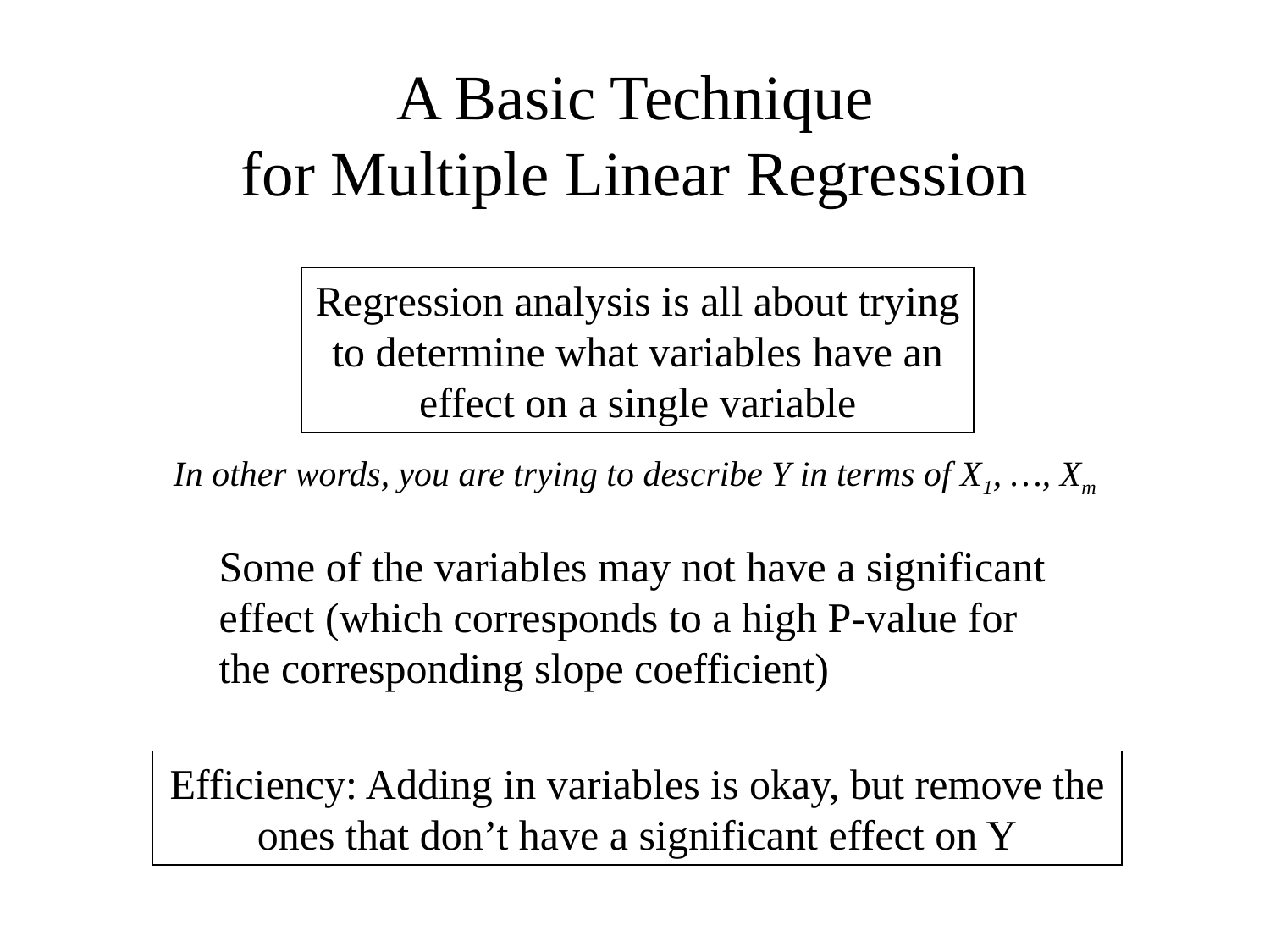

# A Basic Technique for Multiple Linear Regression
Regression analysis is all about trying to determine what variables have an effect on a single variable
In other words, you are trying to describe Y in terms of X1, …, Xm
Some of the variables may not have a significant effect (which corresponds to a high P-value for the corresponding slope coefficient)
Efficiency: Adding in variables is okay, but remove the ones that don’t have a significant effect on Y